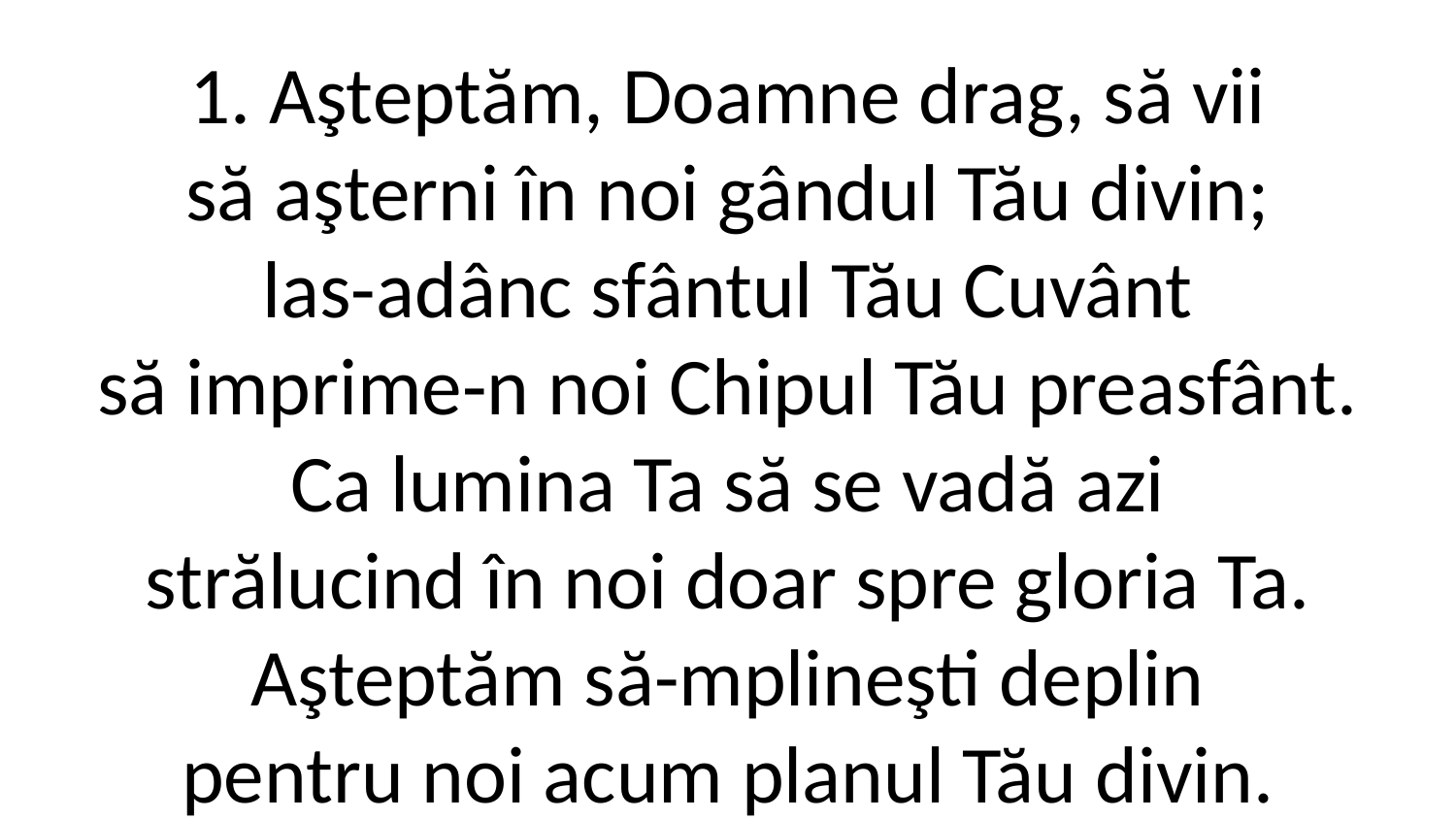

1. Aşteptăm, Doamne drag, să vii
să aşterni în noi gândul Tău divin;
las-adânc sfântul Tău Cuvânt
să imprime-n noi Chipul Tău preasfânt.
Ca lumina Ta să se vadă azi
strălucind în noi doar spre gloria Ta.
Aşteptăm să-mplineşti deplin
pentru noi acum planul Tău divin.